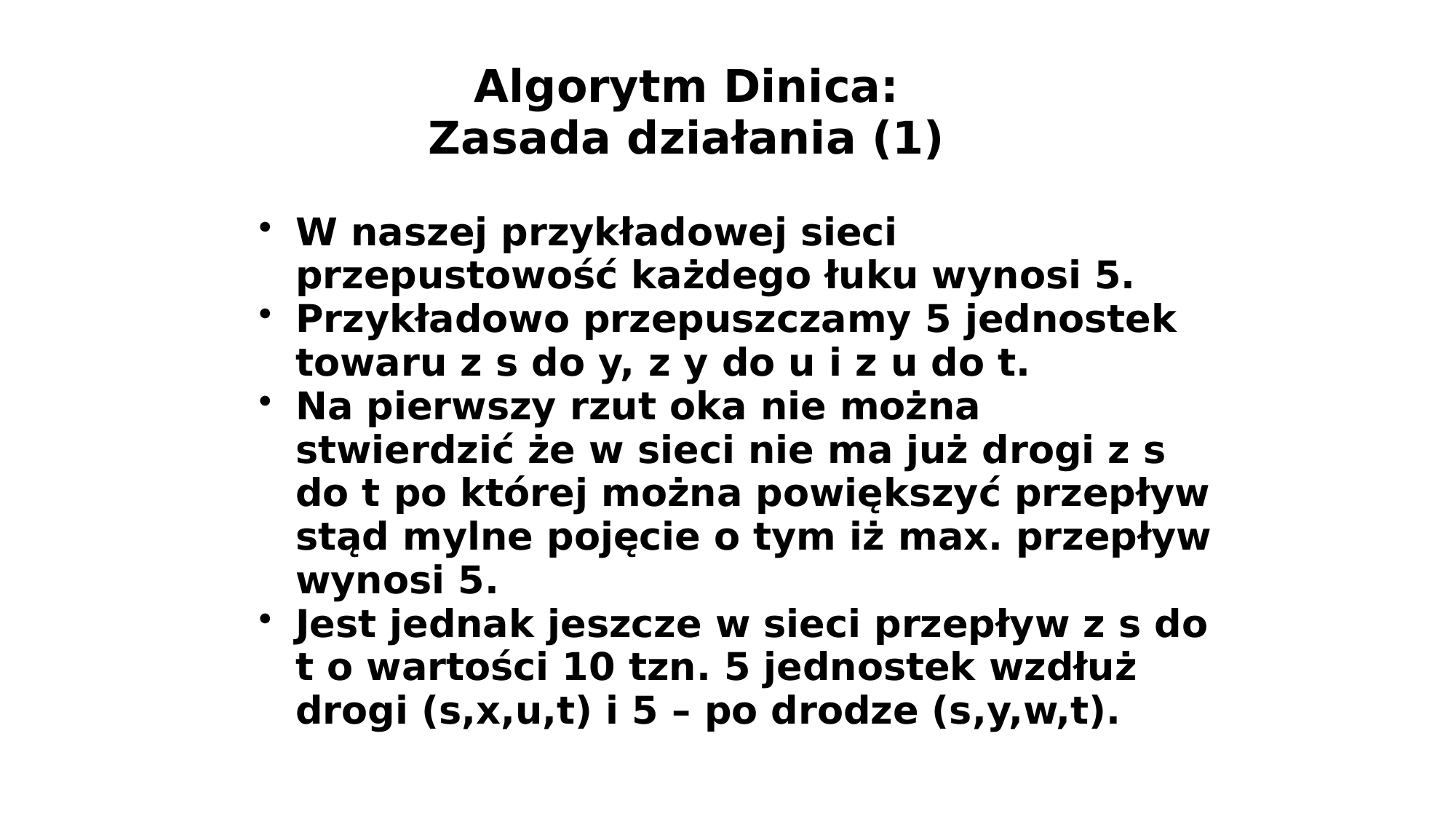

# Algorytm Dinica: Zasada działania (1)‏
W naszej przykładowej sieci przepustowość każdego łuku wynosi 5.
Przykładowo przepuszczamy 5 jednostek towaru z s do y, z y do u i z u do t.
Na pierwszy rzut oka nie można stwierdzić że w sieci nie ma już drogi z s do t po której można powiększyć przepływ stąd mylne pojęcie o tym iż max. przepływ wynosi 5.
Jest jednak jeszcze w sieci przepływ z s do t o wartości 10 tzn. 5 jednostek wzdłuż drogi (s,x,u,t) i 5 – po drodze (s,y,w,t).